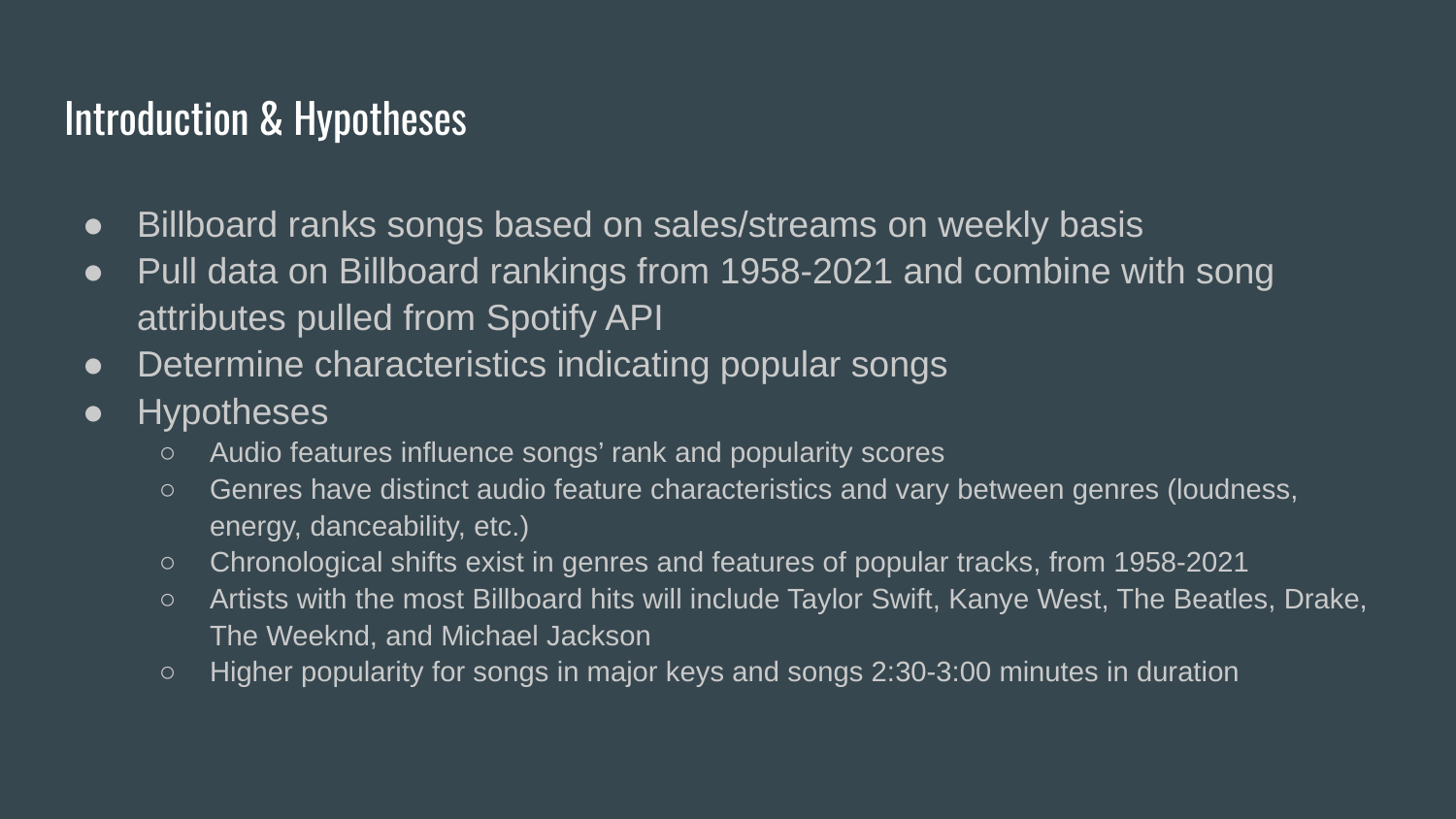

# Introduction & Hypotheses
Billboard ranks songs based on sales/streams on weekly basis
Pull data on Billboard rankings from 1958-2021 and combine with song attributes pulled from Spotify API
Determine characteristics indicating popular songs
Hypotheses
Audio features influence songs’ rank and popularity scores
Genres have distinct audio feature characteristics and vary between genres (loudness, energy, danceability, etc.)
Chronological shifts exist in genres and features of popular tracks, from 1958-2021
Artists with the most Billboard hits will include Taylor Swift, Kanye West, The Beatles, Drake, The Weeknd, and Michael Jackson
Higher popularity for songs in major keys and songs 2:30-3:00 minutes in duration